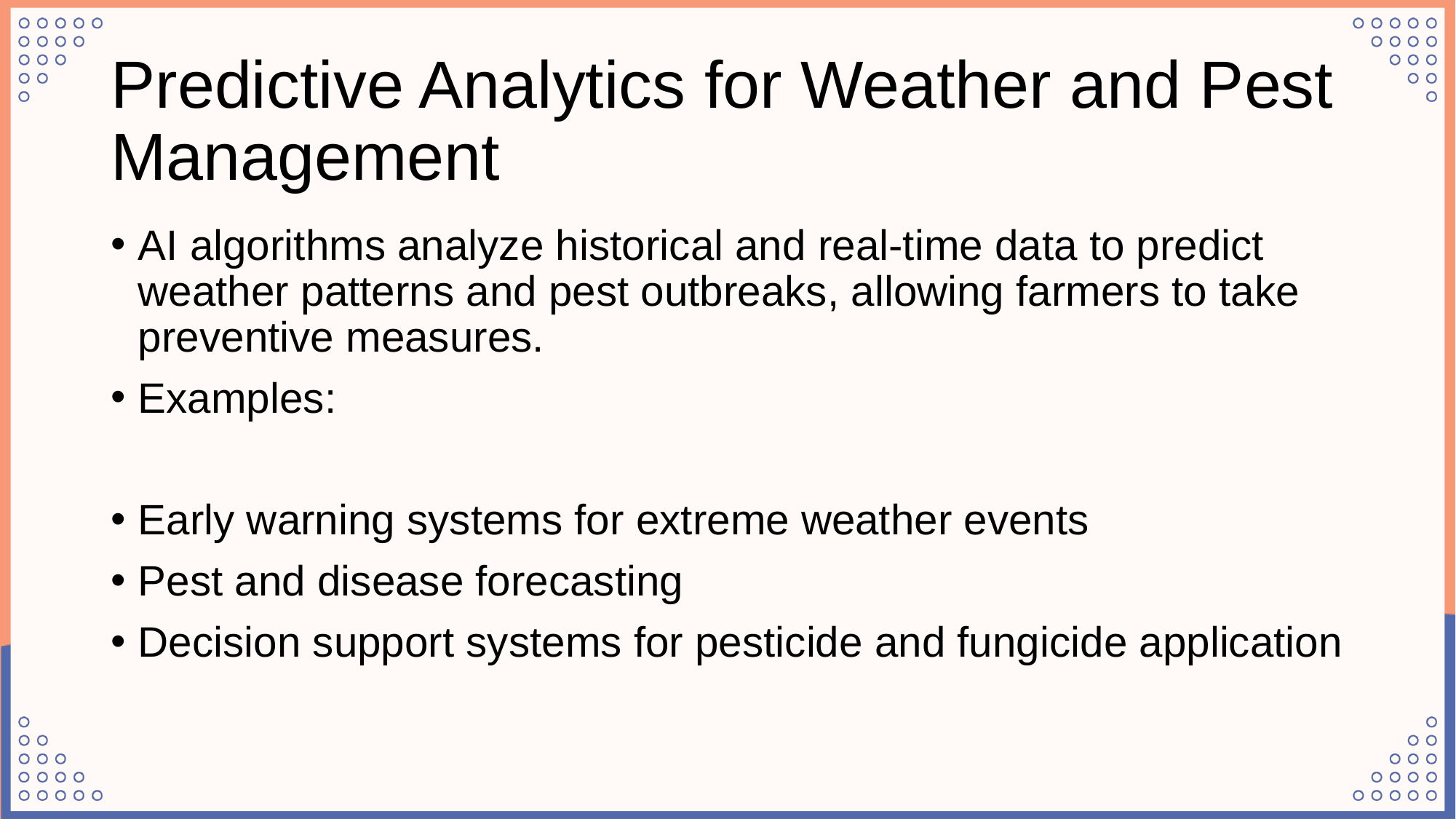

# Predictive Analytics for Weather and Pest Management
AI algorithms analyze historical and real-time data to predict weather patterns and pest outbreaks, allowing farmers to take preventive measures.
Examples:

Early warning systems for extreme weather events
Pest and disease forecasting
Decision support systems for pesticide and fungicide application